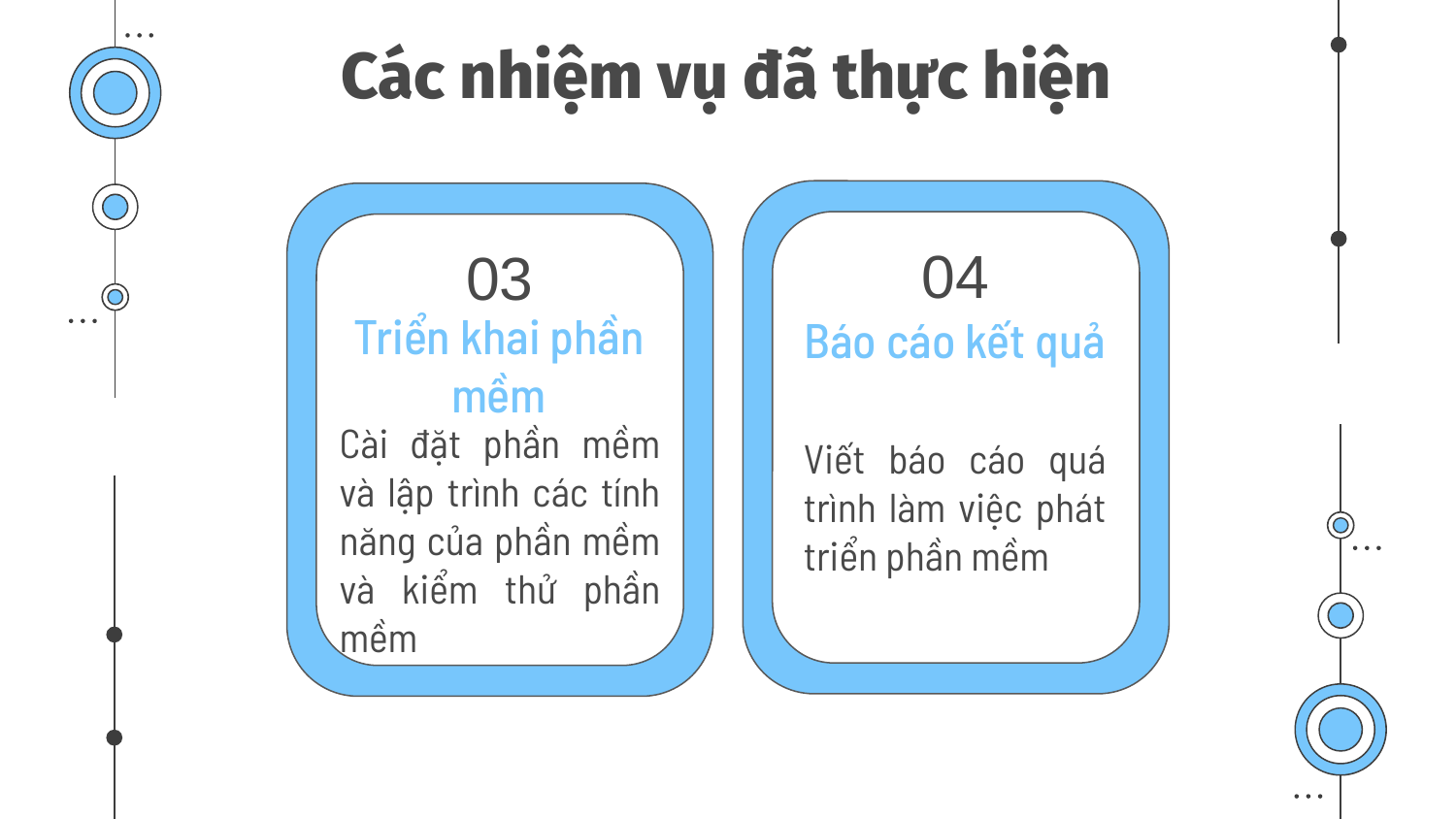

# Các nhiệm vụ đã thực hiện

04
03
Báo cáo kết quả
Triển khai phần mềm
Cài đặt phần mềm và lập trình các tính năng của phần mềm và kiểm thử phần mềm
Viết báo cáo quá trình làm việc phát triển phần mềm